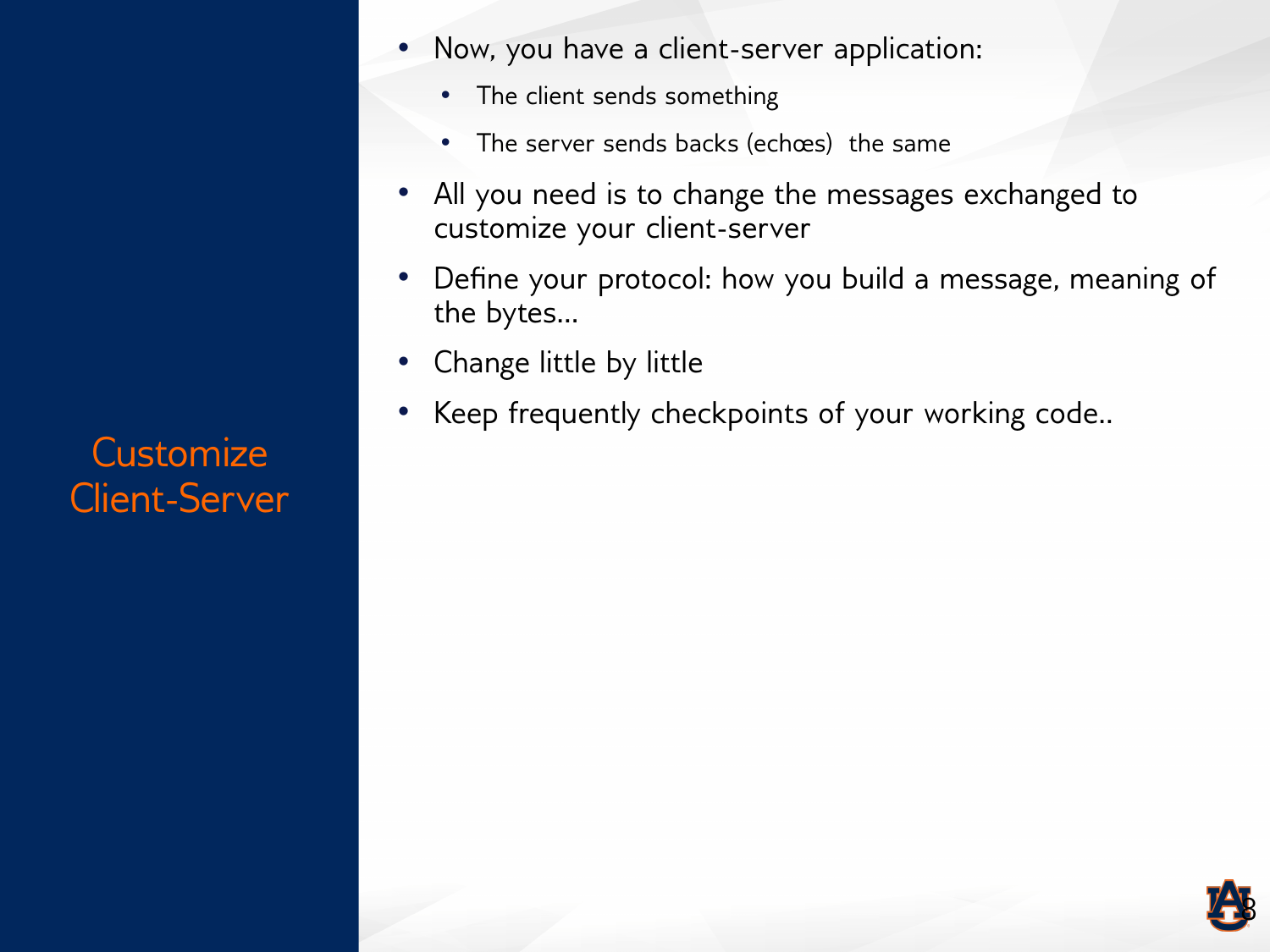

# Customize Client-Server

Now, you have a client-server application:
The client sends something
The server sends backs (echoes)  the same
All you need is to change the messages exchanged to customize your client-server
Define your protocol: how you build a message, meaning of the bytes…
Change little by little
Keep frequently checkpoints of your working code..

8